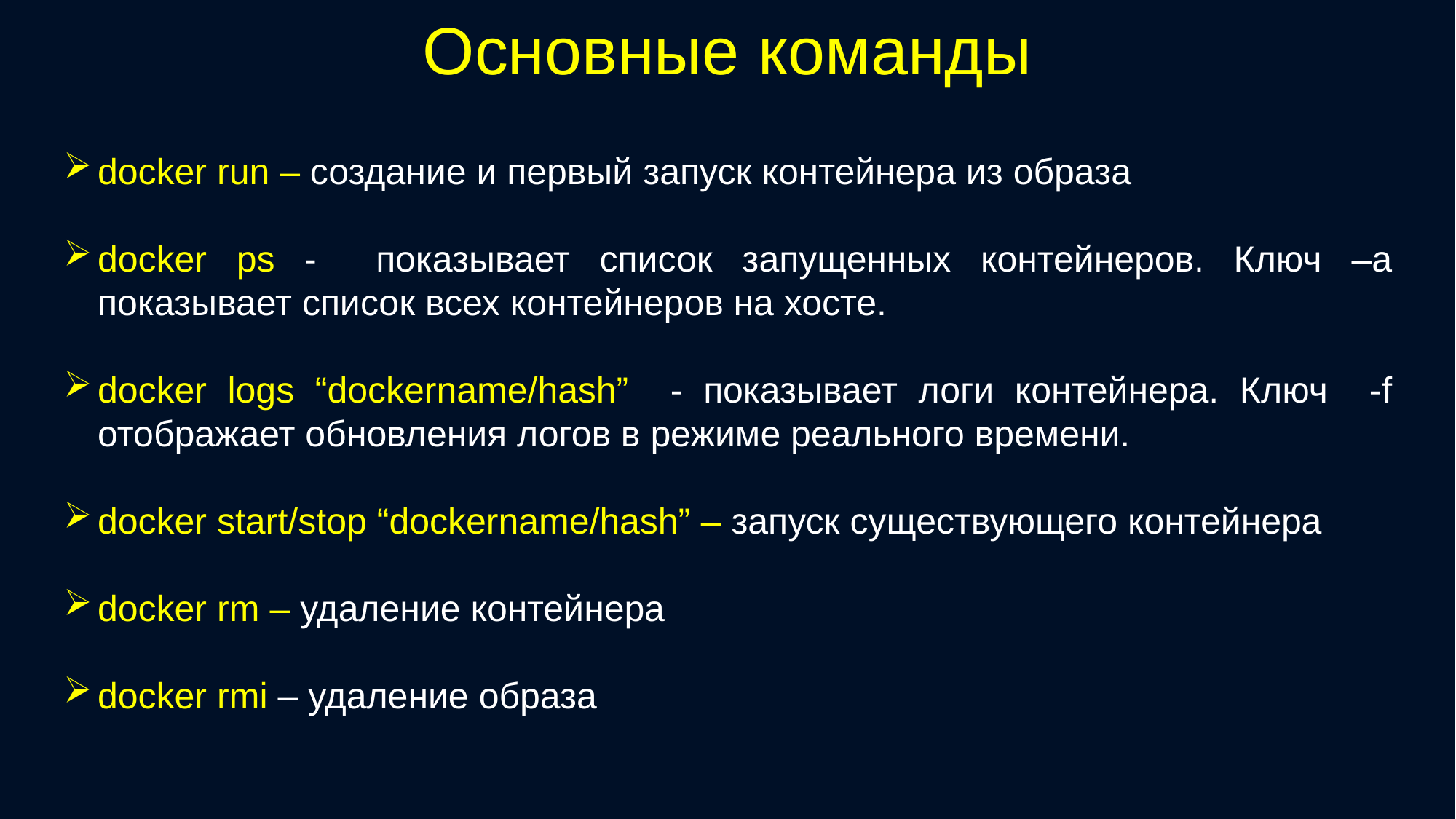

Основные команды
docker run – создание и первый запуск контейнера из образа

docker ps -  показывает список запущенных контейнеров. Ключ –a показывает список всех контейнеров на хосте.

docker logs “dockername/hash”  - показывает логи контейнера. Ключ  -f отображает обновления логов в режиме реального времени.

docker start/stop “dockername/hash” – запуск существующего контейнера

docker rm – удаление контейнера

docker rmi – удаление образа